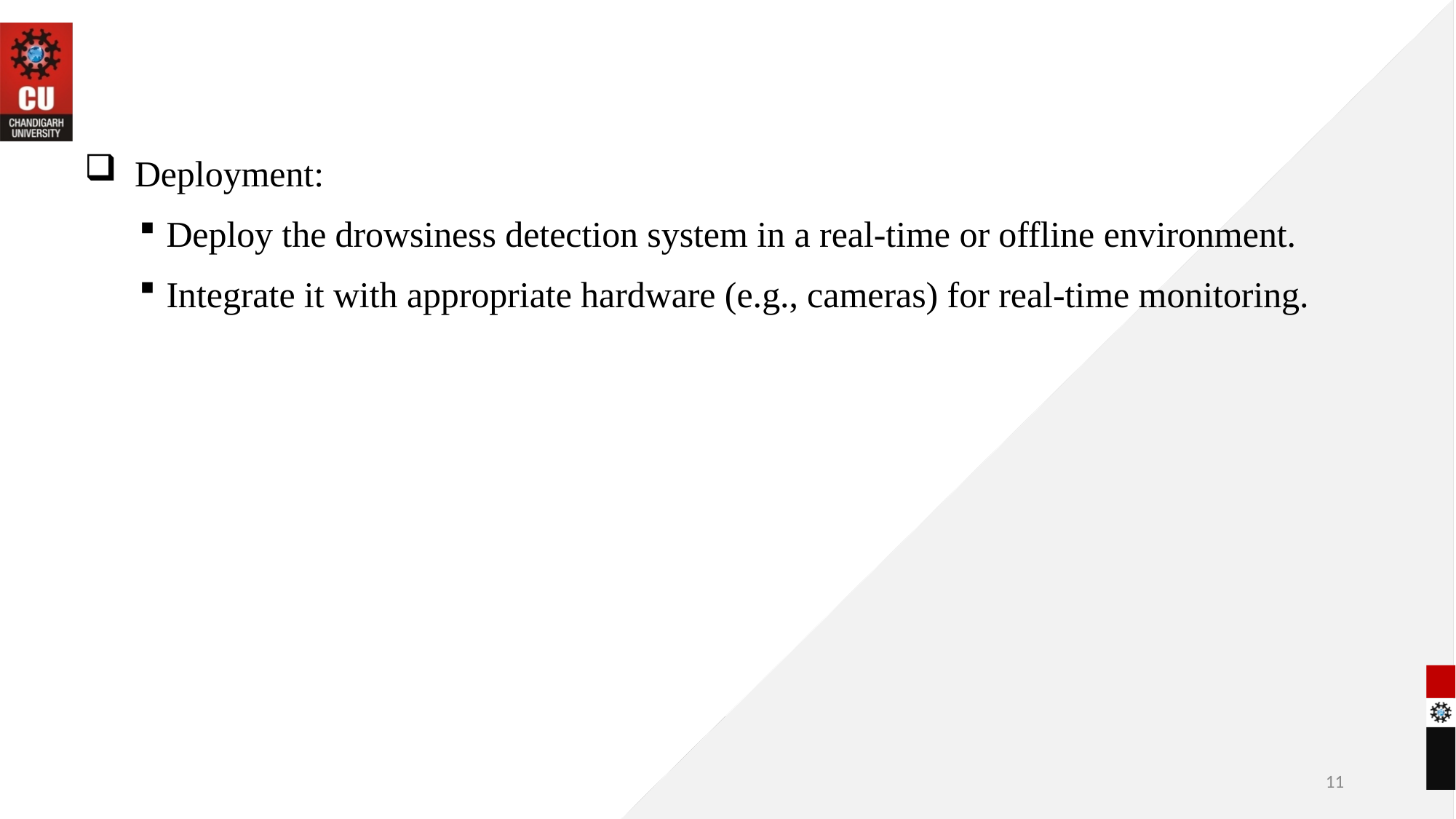

Deployment:
Deploy the drowsiness detection system in a real-time or offline environment.
Integrate it with appropriate hardware (e.g., cameras) for real-time monitoring.

11